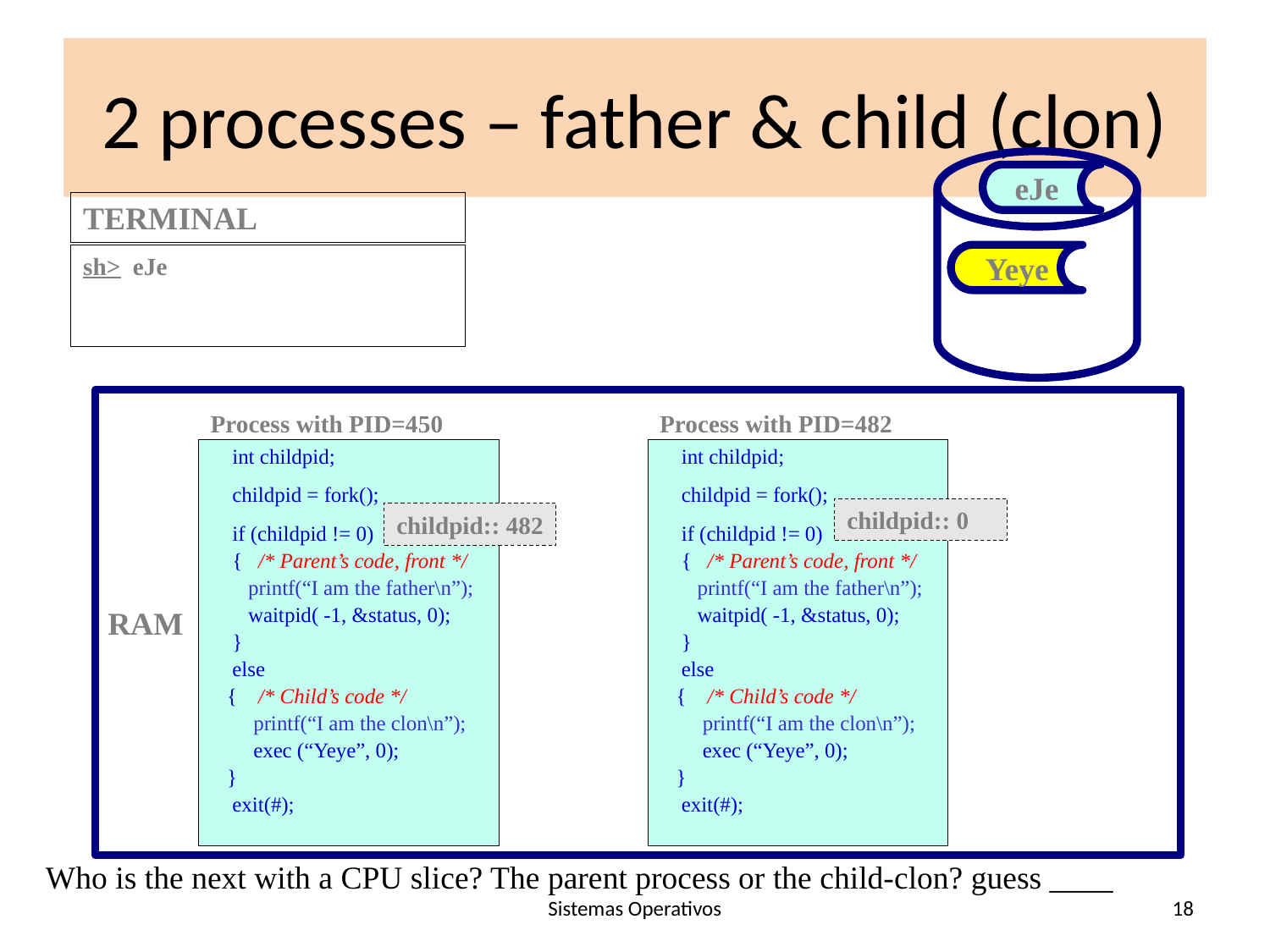

# 2 processes – father & child (clon)

eJe
TERMINAL
sh>  eJe

Yeye
RAM
Process with PID=450
Process with PID=482
    int childpid;
    childpid = fork();
    if (childpid != 0)
    {   /* Parent’s code, front */
       printf(“I am the father\n”);
       waitpid( -1, &status, 0);
    }
    else
   {    /* Child’s code */
        printf(“I am the clon\n”);
        exec (“Yeye”, 0);
   }
    exit(#);
    int childpid;
    childpid = fork();
    if (childpid != 0)
    {   /* Parent’s code, front */
       printf(“I am the father\n”);
       waitpid( -1, &status, 0);
    }
    else
   {    /* Child’s code */
        printf(“I am the clon\n”);
        exec (“Yeye”, 0);
   }
    exit(#);
childpid:: 0
childpid:: 482
Who is the next with a CPU slice? The parent process or the child-clon? guess ____
Sistemas Operativos
18